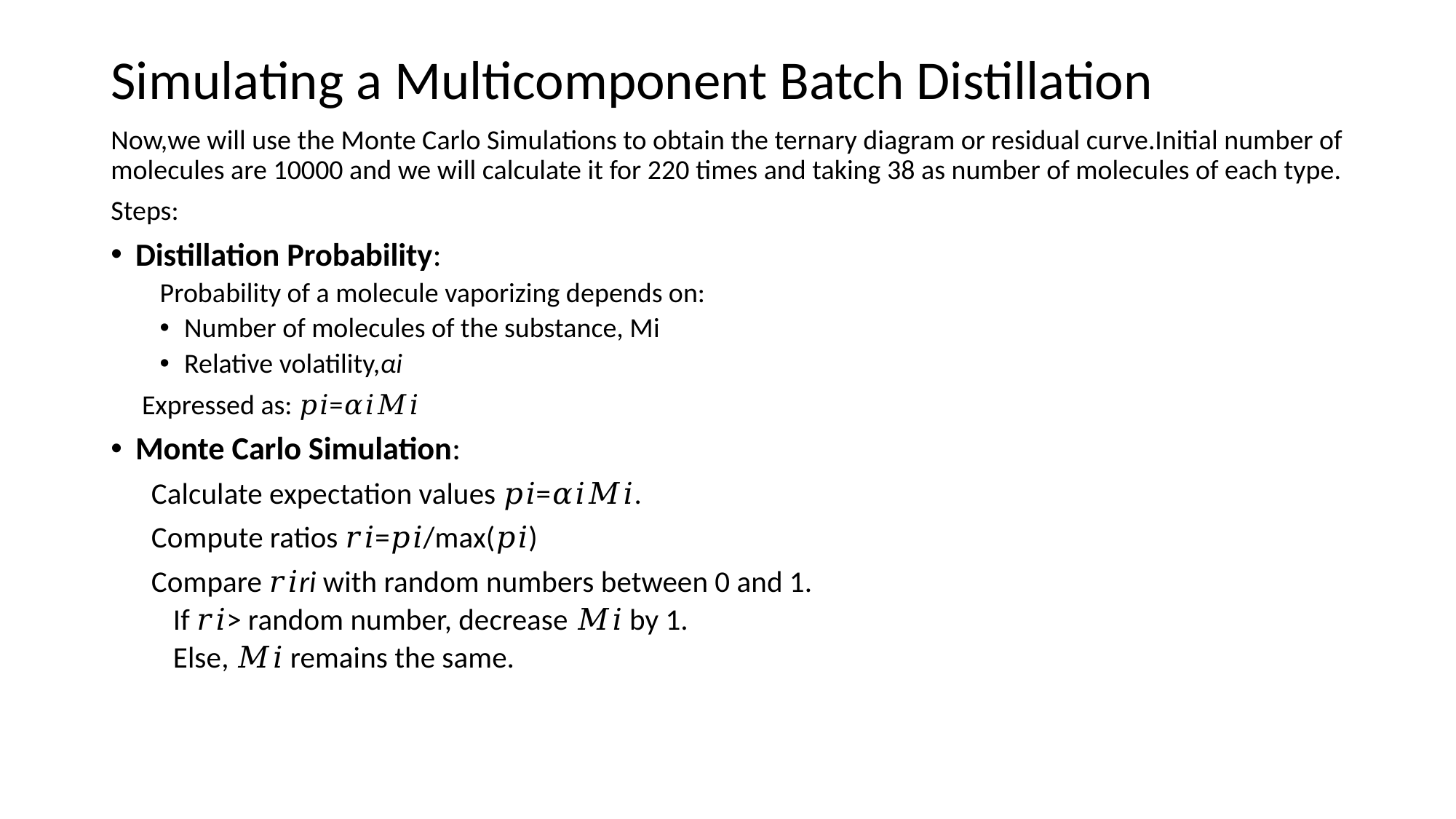

# Simulating a Multicomponent Batch Distillation
Now,we will use the Monte Carlo Simulations to obtain the ternary diagram or residual curve.Initial number of molecules are 10000 and we will calculate it for 220 times and taking 38 as number of molecules of each type.
Steps:
Distillation Probability:
Probability of a molecule vaporizing depends on:
Number of molecules of the substance, Mi
Relative volatility,αi​
     Expressed as: 𝑝𝑖=𝛼𝑖𝑀𝑖
Monte Carlo Simulation:
      Calculate expectation values 𝑝𝑖=𝛼𝑖𝑀𝑖​.
      Compute ratios 𝑟𝑖=𝑝𝑖/max(𝑝𝑖)
      Compare 𝑟𝑖ri​ with random numbers between 0 and 1.
  If 𝑟𝑖> random number, decrease 𝑀𝑖 by 1.
  Else, 𝑀𝑖 remains the same.